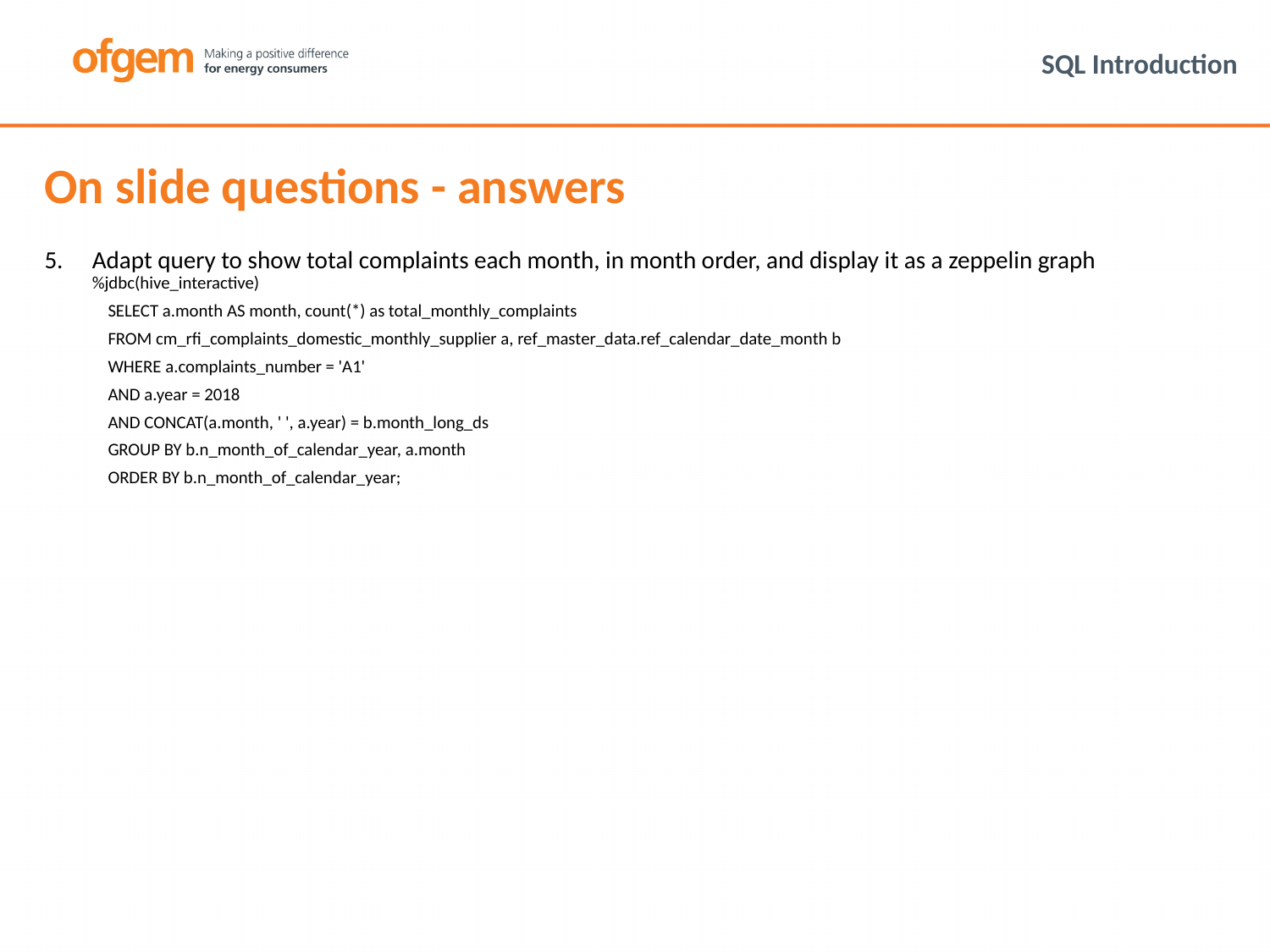

# SQL Introduction
On slide questions - answers

Adapt query to show total complaints each month, in month order, and display it as a zeppelin graph %jdbc(hive_interactive)
SELECT a.month AS month, count(*) as total_monthly_complaints
FROM cm_rfi_complaints_domestic_monthly_supplier a, ref_master_data.ref_calendar_date_month b
WHERE a.complaints_number = 'A1'
AND a.year = 2018
AND CONCAT(a.month, ' ', a.year) = b.month_long_ds
GROUP BY b.n_month_of_calendar_year, a.month
ORDER BY b.n_month_of_calendar_year;